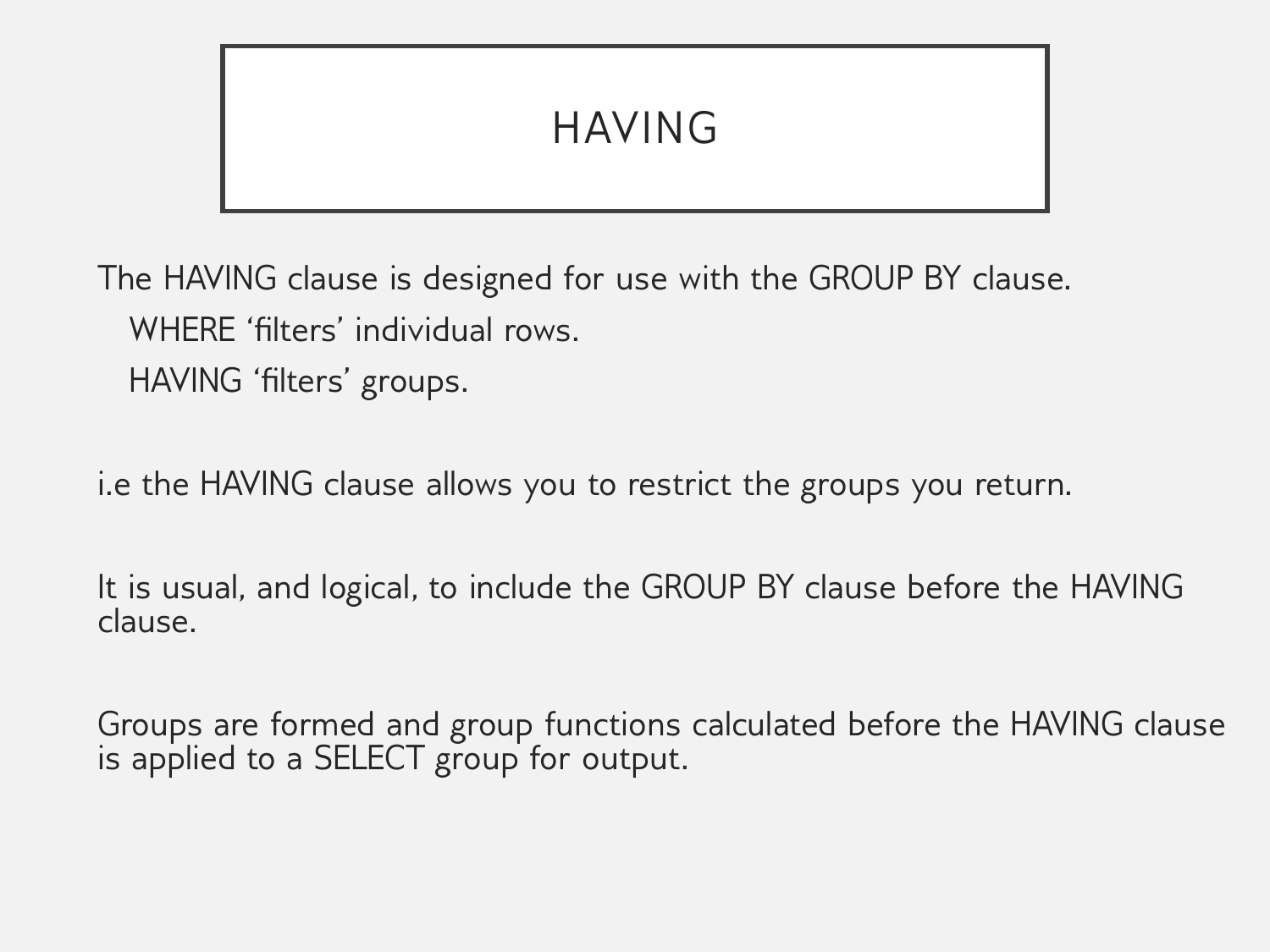

# HAVING
The HAVING clause is designed for use with the GROUP BY clause.
WHERE ‘filters’ individual rows.
HAVING ‘filters’ groups.

i.e the HAVING clause allows you to restrict the groups you return.

It is usual, and logical, to include the GROUP BY clause before the HAVING  clause.

Groups are formed and group functions calculated before the HAVING clause is applied to a SELECT group for output.